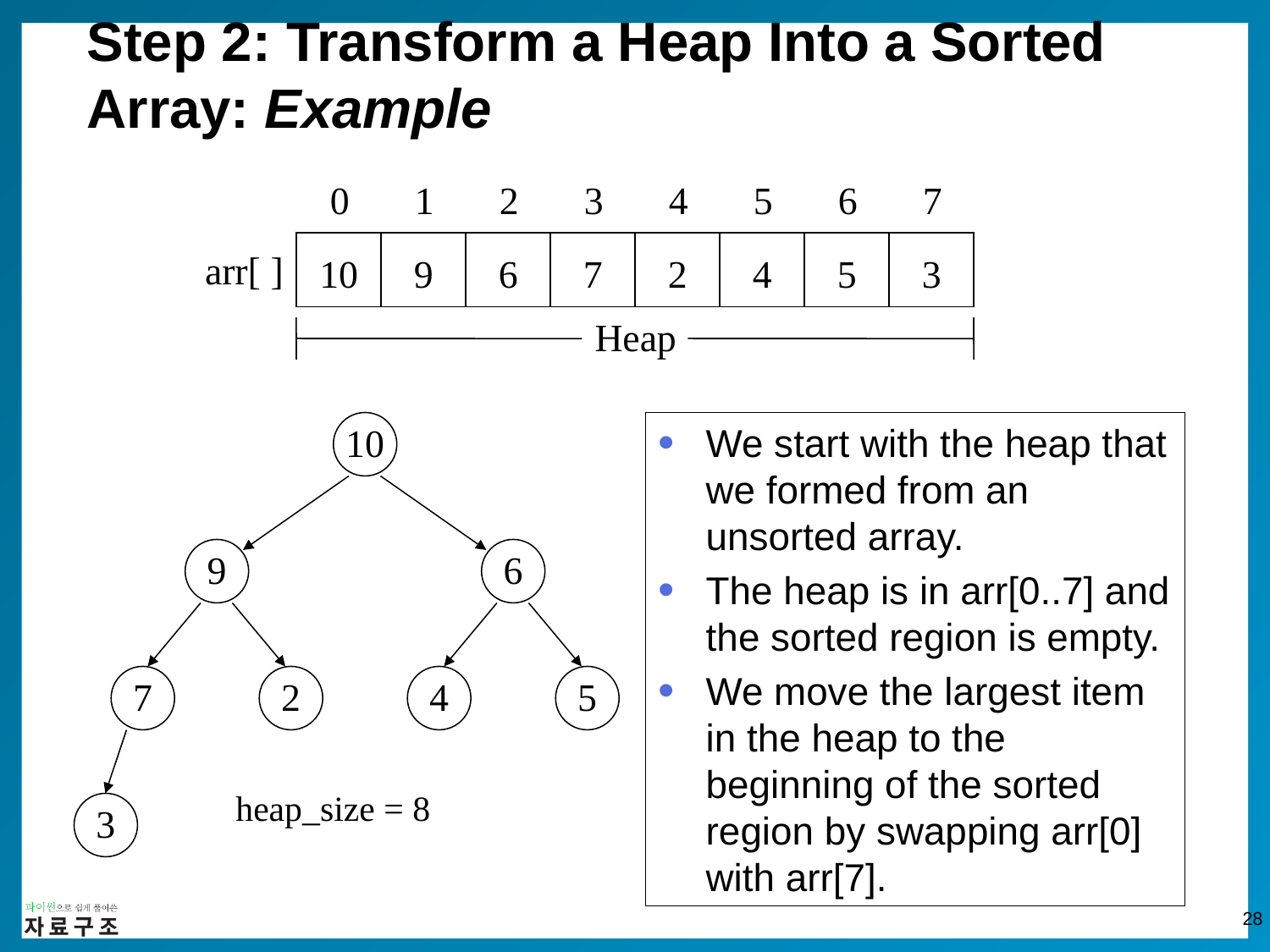

# Step 2: Transform a Heap Into a Sorted Array: Example
0
1
2
3
4
5
6
7

10
9
6
7
2
4
5
3
arr[ ]
Heap

10

9

6

7

2

4

5

3
We start with the heap that we formed from an unsorted array.
The heap is in arr[0..7] and the sorted region is empty.
We move the largest item in the heap to the beginning of the sorted region by swapping arr[0] with arr[7].
heap_size = 8